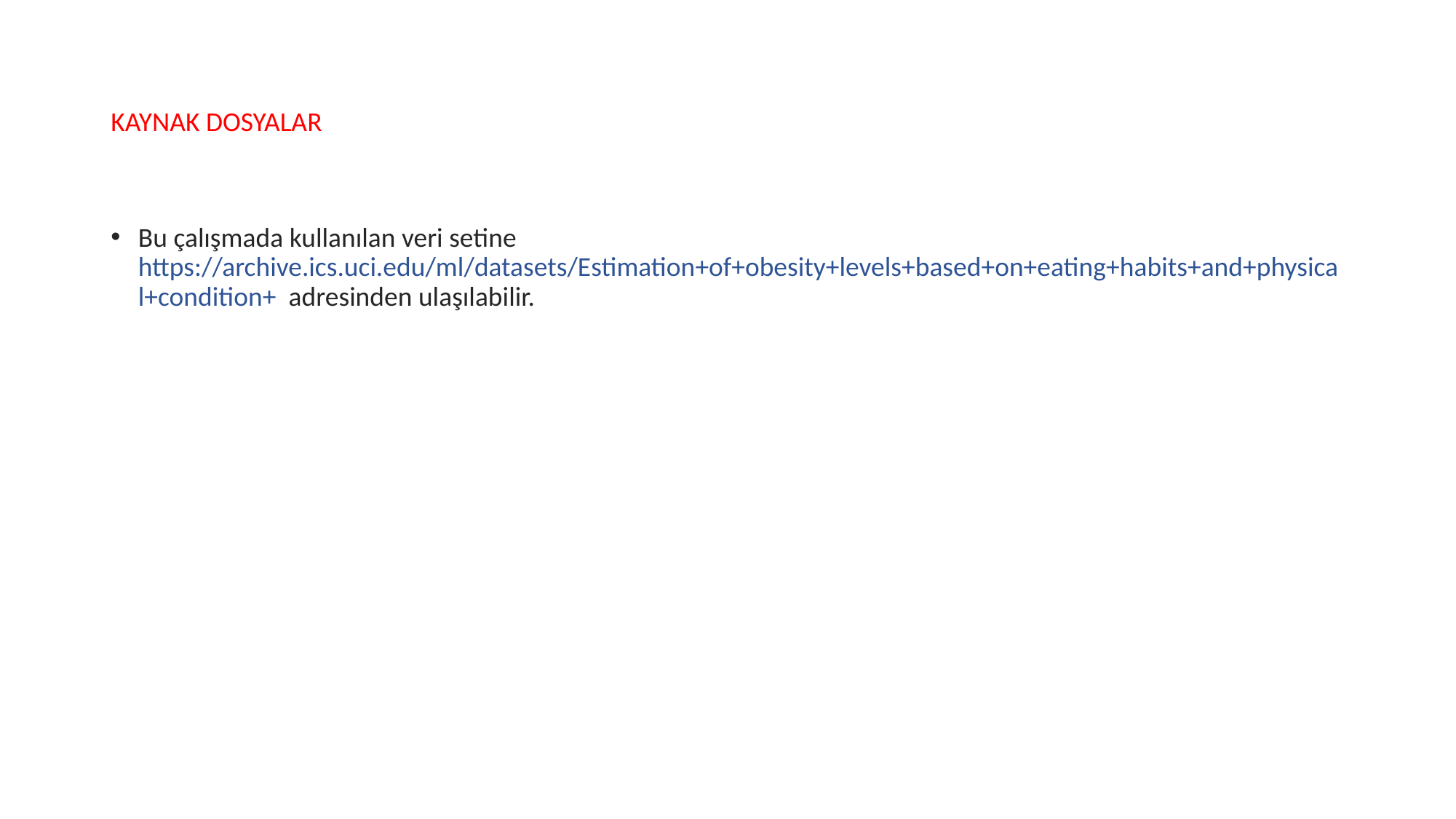

# KAYNAK DOSYALAR
Bu çalışmada kullanılan veri setine https://archive.ics.uci.edu/ml/datasets/Estimation+of+obesity+levels+based+on+eating+habits+and+physical+condition+  adresinden ulaşılabilir.